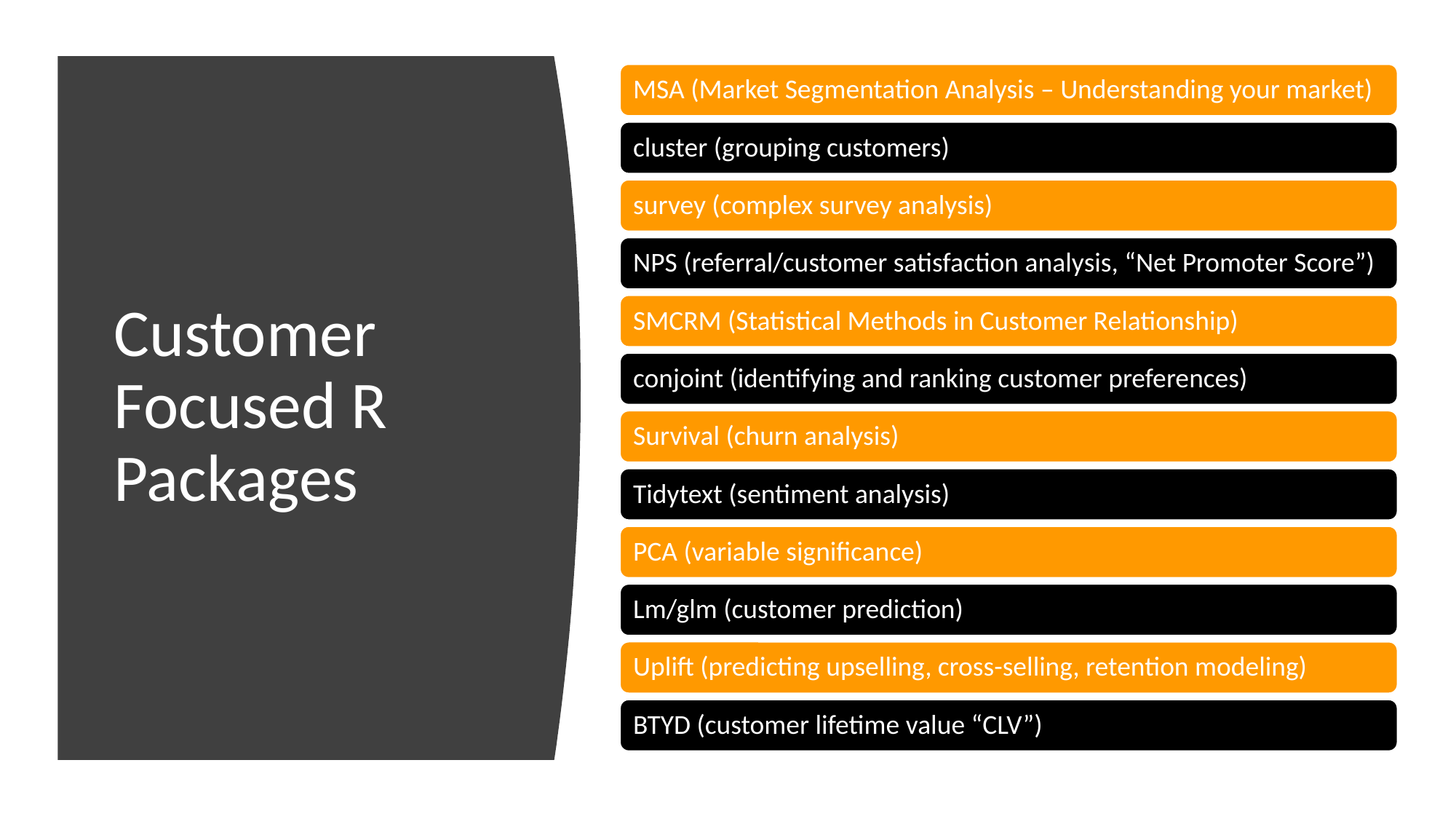

MSA (Market Segmentation Analysis – Understanding your market)
cluster (grouping customers)
survey (complex survey analysis)
NPS (referral/customer satisfaction analysis, “Net Promoter Score”)
SMCRM (Statistical Methods in Customer Relationship)
conjoint (identifying and ranking customer preferences)
Survival (churn analysis)
Tidytext (sentiment analysis)
PCA (variable significance)
Lm/glm (customer prediction)
Uplift (predicting upselling, cross-selling, retention modeling)
BTYD (customer lifetime value “CLV”)

# Customer Focused R Packages